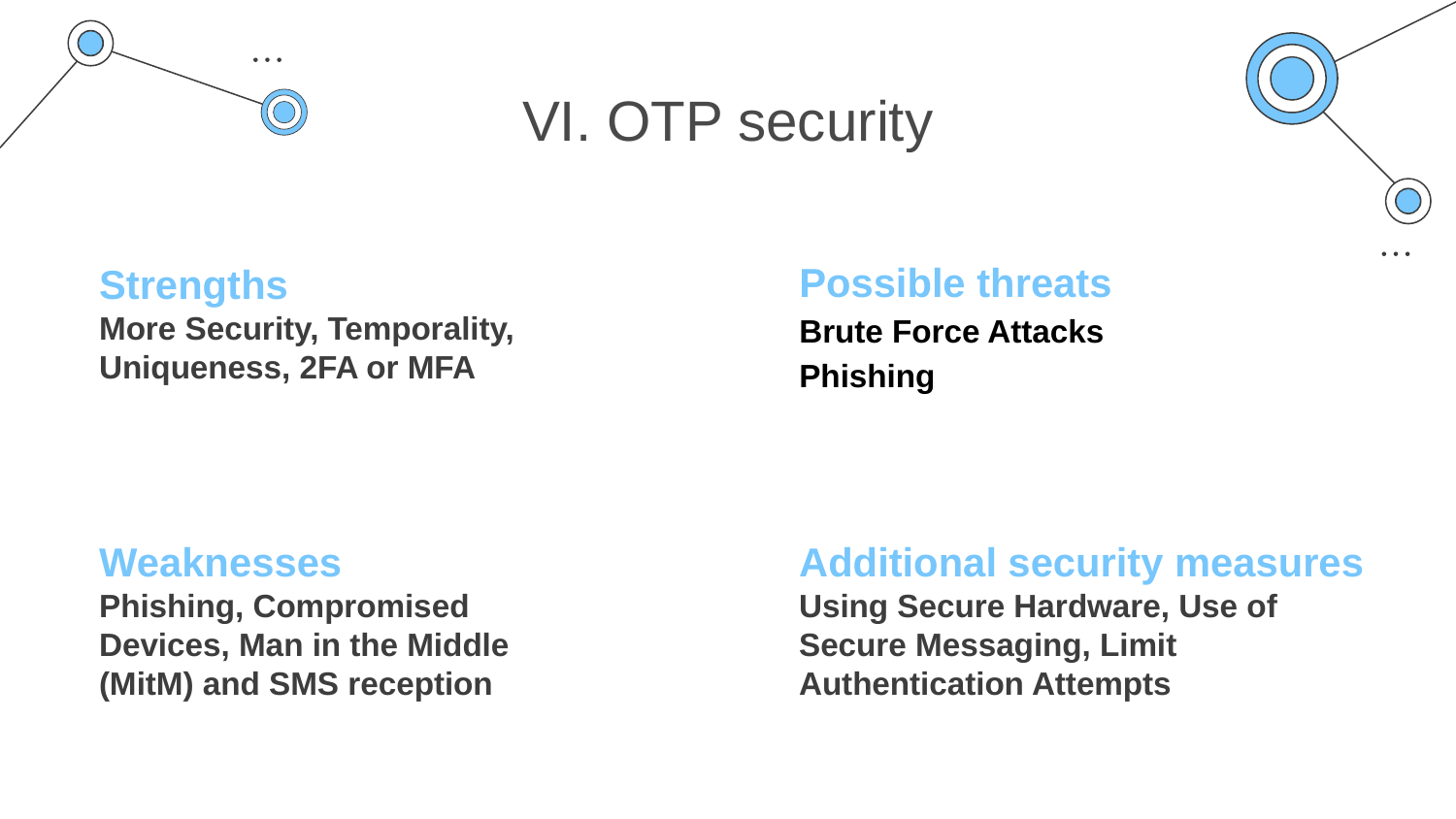

# VI. OTP security
Possible threats
Brute Force Attacks
Phishing
Strengths
More Security, Temporality, Uniqueness, 2FA or MFA
Weaknesses
Phishing, Compromised Devices, Man in the Middle (MitM) and SMS reception
Additional security measures
Using Secure Hardware, Use of Secure Messaging, Limit Authentication Attempts